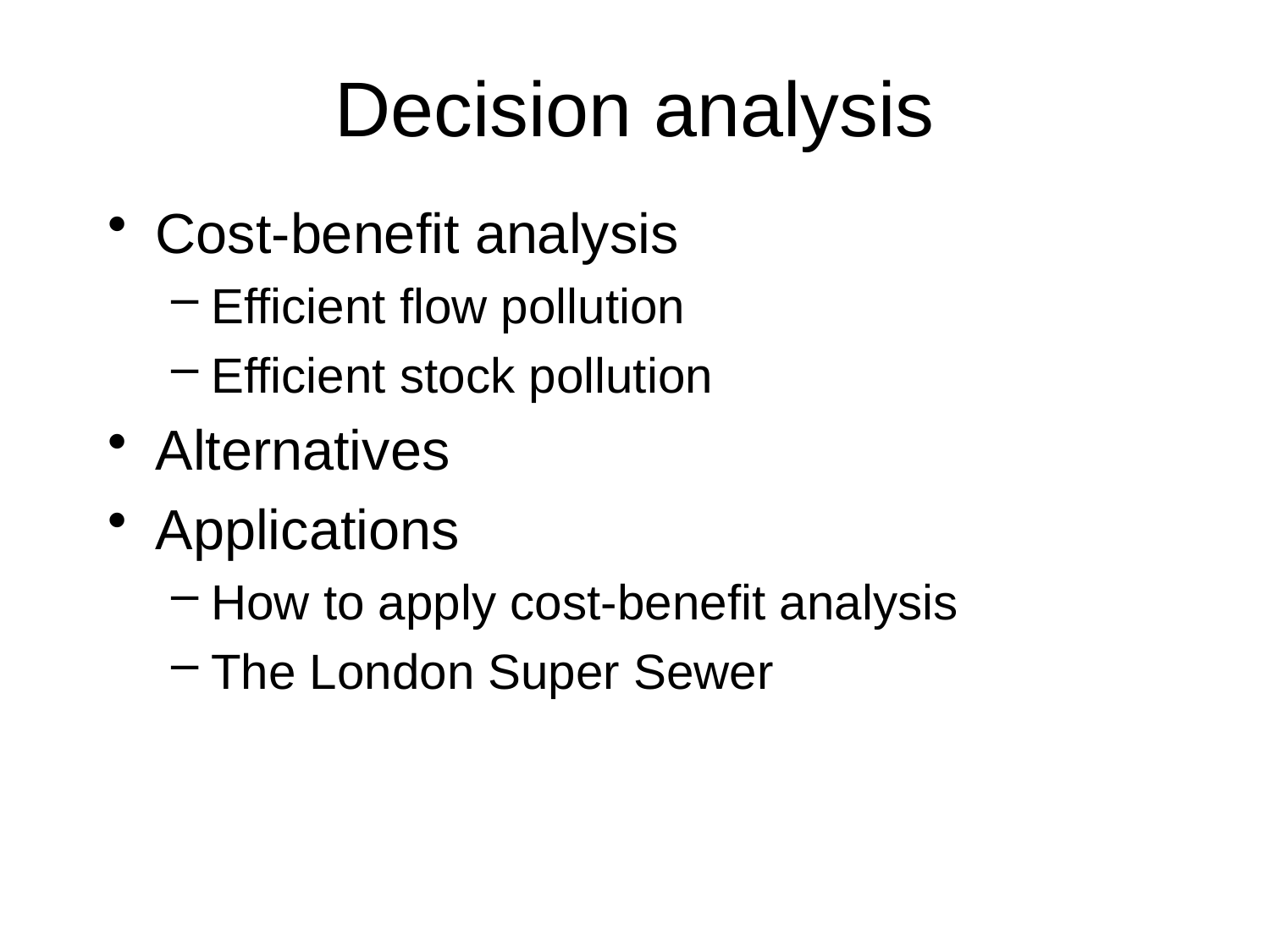

# Decision analysis
Cost-benefit analysis
Efficient flow pollution
Efficient stock pollution
Alternatives
Applications
How to apply cost-benefit analysis
The London Super Sewer